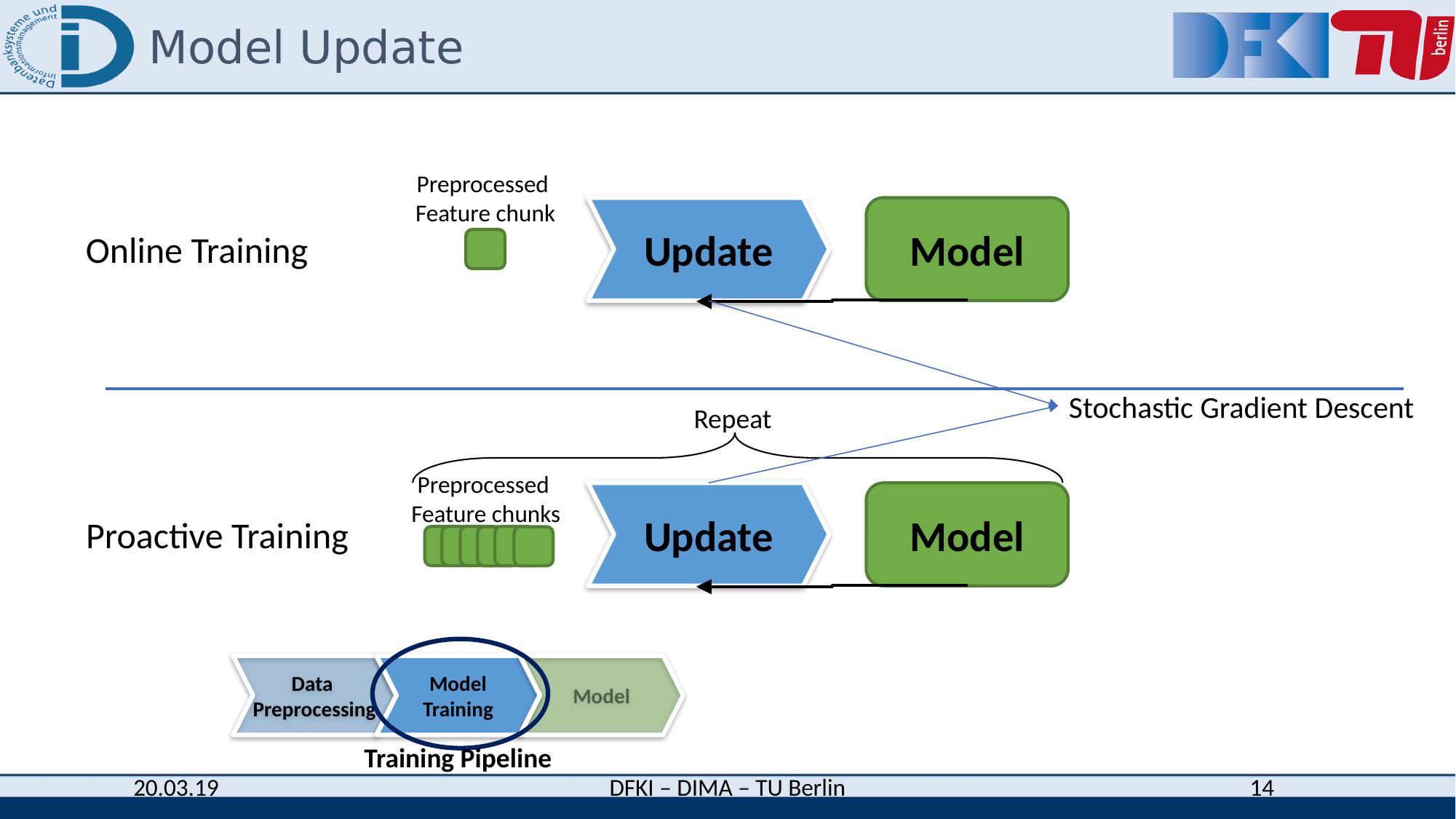

# Model Update

Preprocessed
Feature chunk
Update
Model
Online Training

Stochastic Gradient Descent
Repeat
Preprocessed
Feature chunks
Update
Model
Proactive Training

Model
Data
Preprocessing
Model Training
Training Pipeline